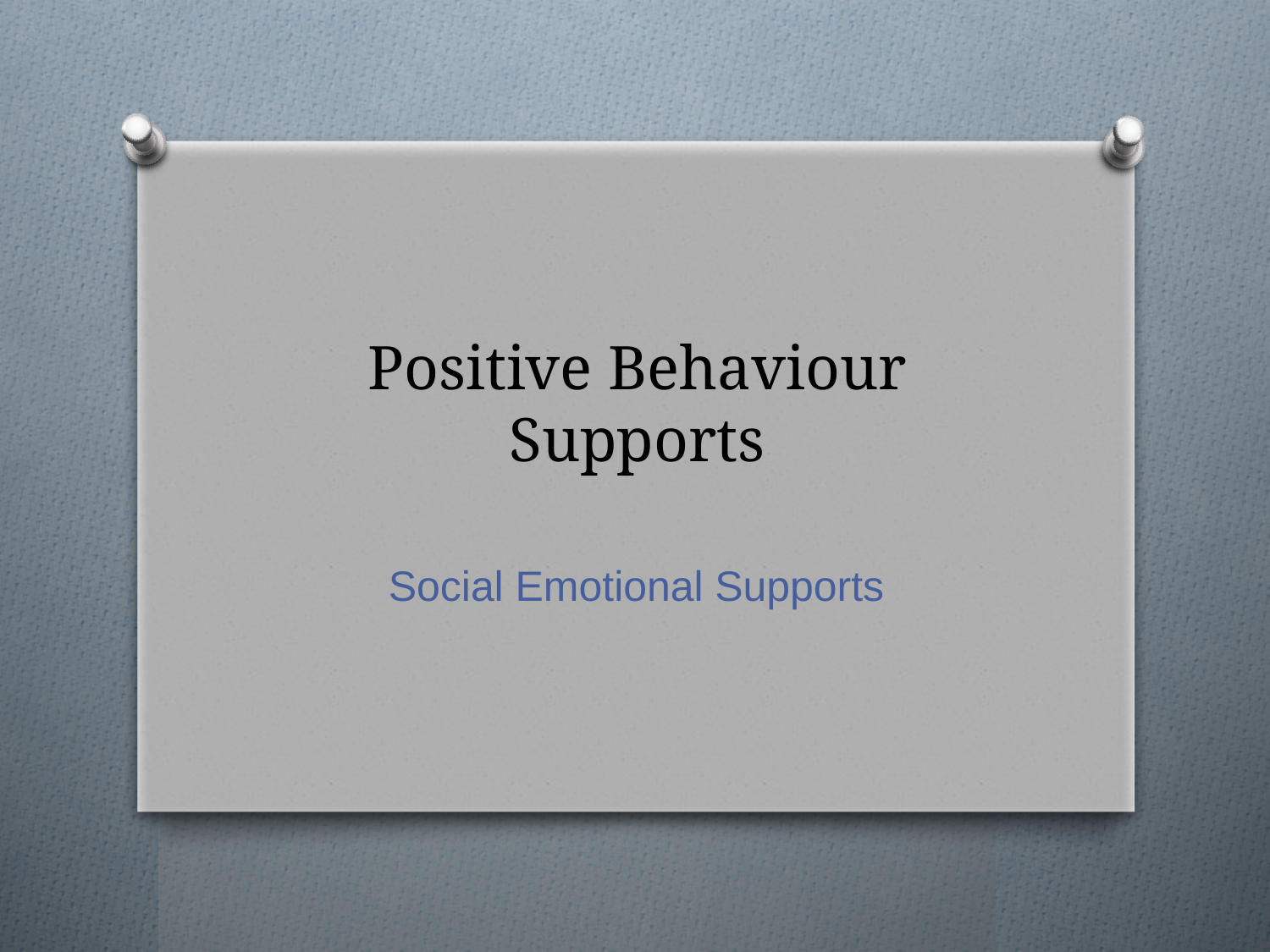

# Positive Behaviour Supports
Social Emotional Supports